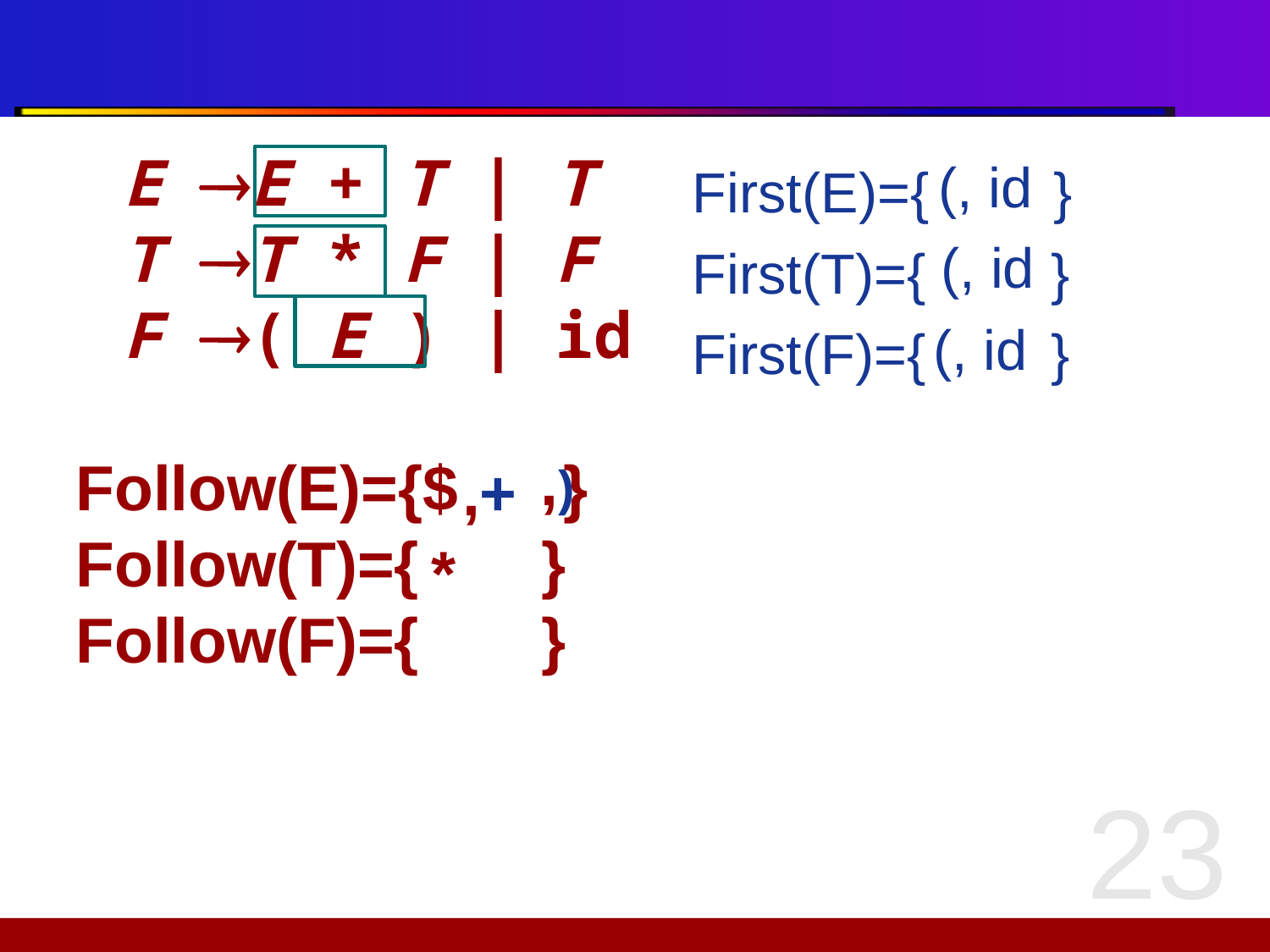

#
	E →E + T | T
	T →T * F | F
 	F →( E ) | id

Follow(E)={$      }
Follow(T)={       }
Follow(F)={       }
First(E)={        }
First(T)={        }
First(F)={        }
(, id

(, id

(, id
,)
,+
*
23